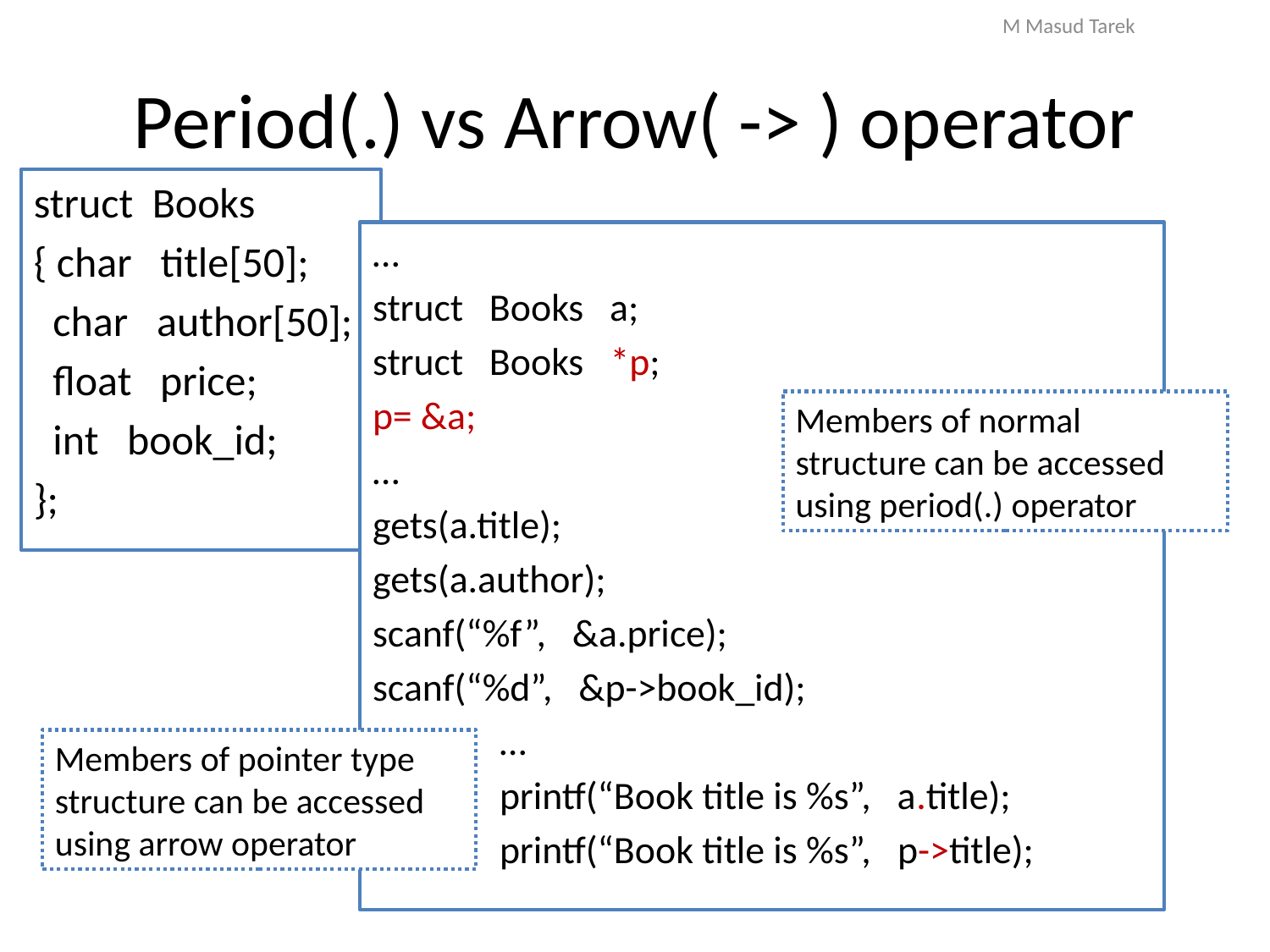

M Masud Tarek
# Period(.) vs Arrow( -> ) operator
struct  Books
{ char   title[50];
  char   author[50];
  float   price;
  int   book_id;
};
…
struct   Books   a;
struct   Books   *p;
p= &a;
…
gets(a.title);
gets(a.author);
scanf(“%f”,   &a.price);
scanf(“%d”,   &p->book_id);
	…
	printf(“Book title is %s”,   a.title);
	printf(“Book title is %s”,   p->title);
Members of normal
structure can be accessed using period(.) operator
Members of pointer type structure can be accessed using arrow operator